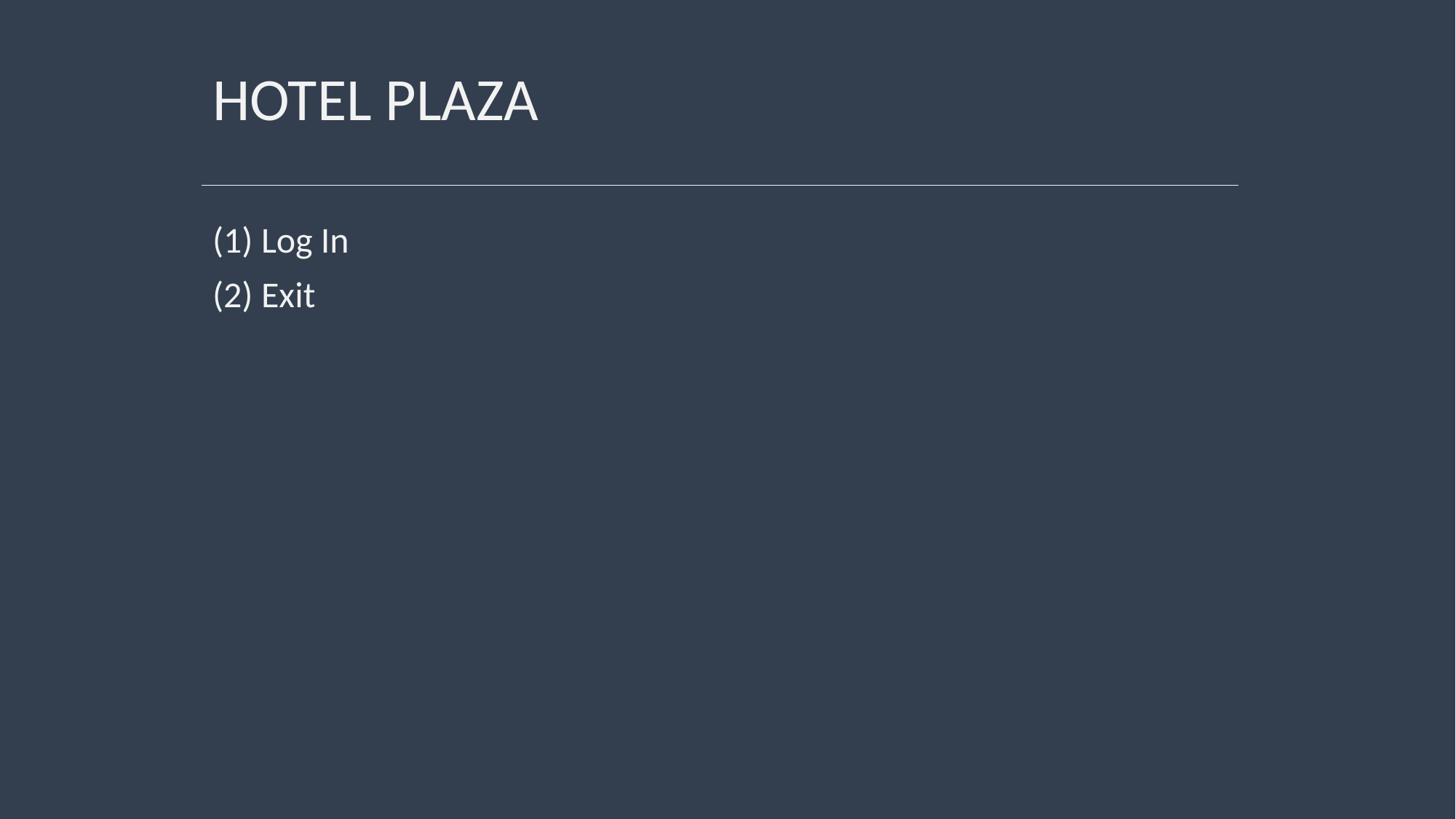

# HOTEL PLAZA
(1) Log In
(2) Exit